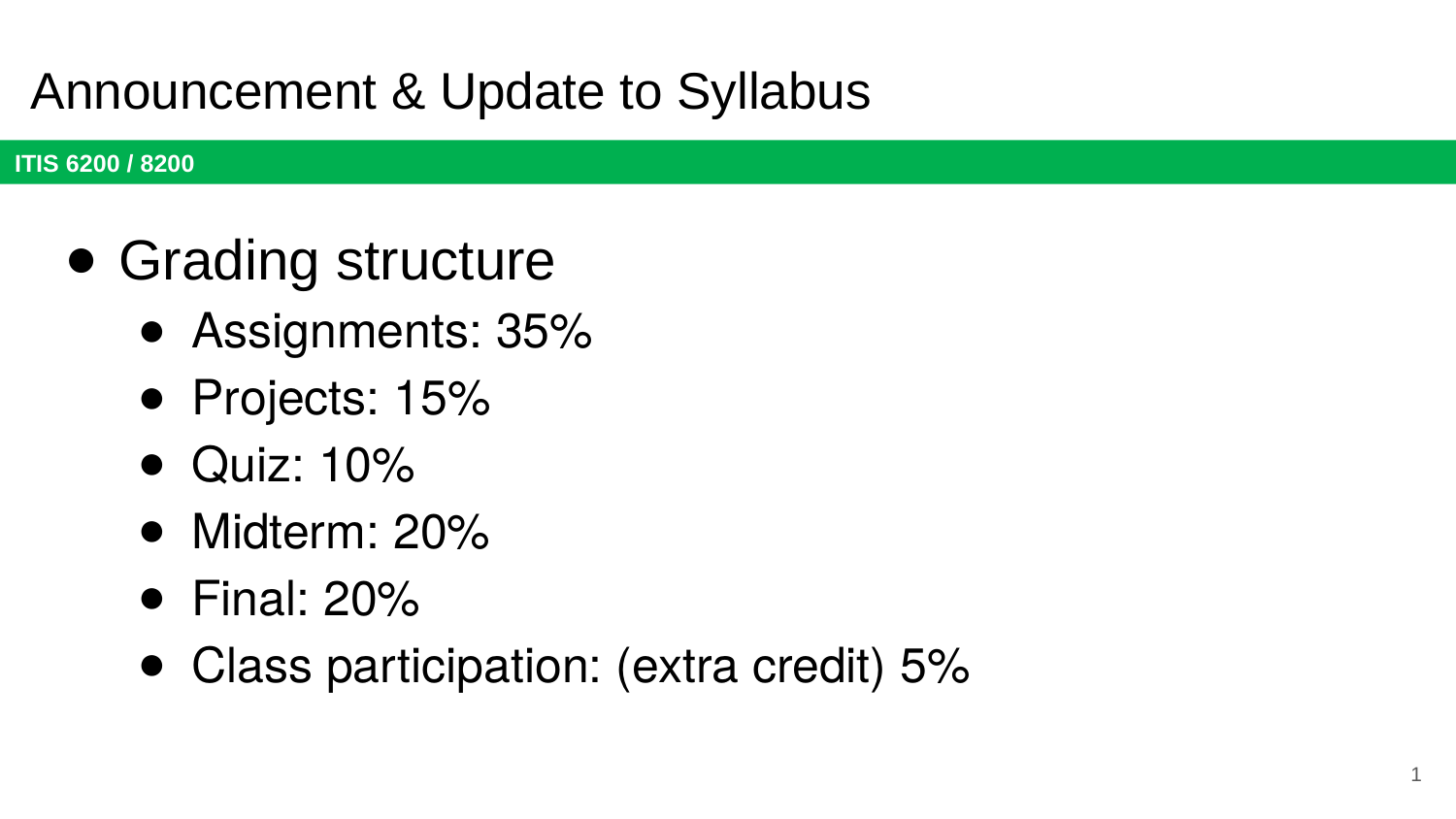

# Announcement & Update to Syllabus
Grading structure
Assignments: 35%
Projects: 15%
Quiz: 10%
Midterm: 20%
Final: 20%
Class participation: (extra credit) 5%
1